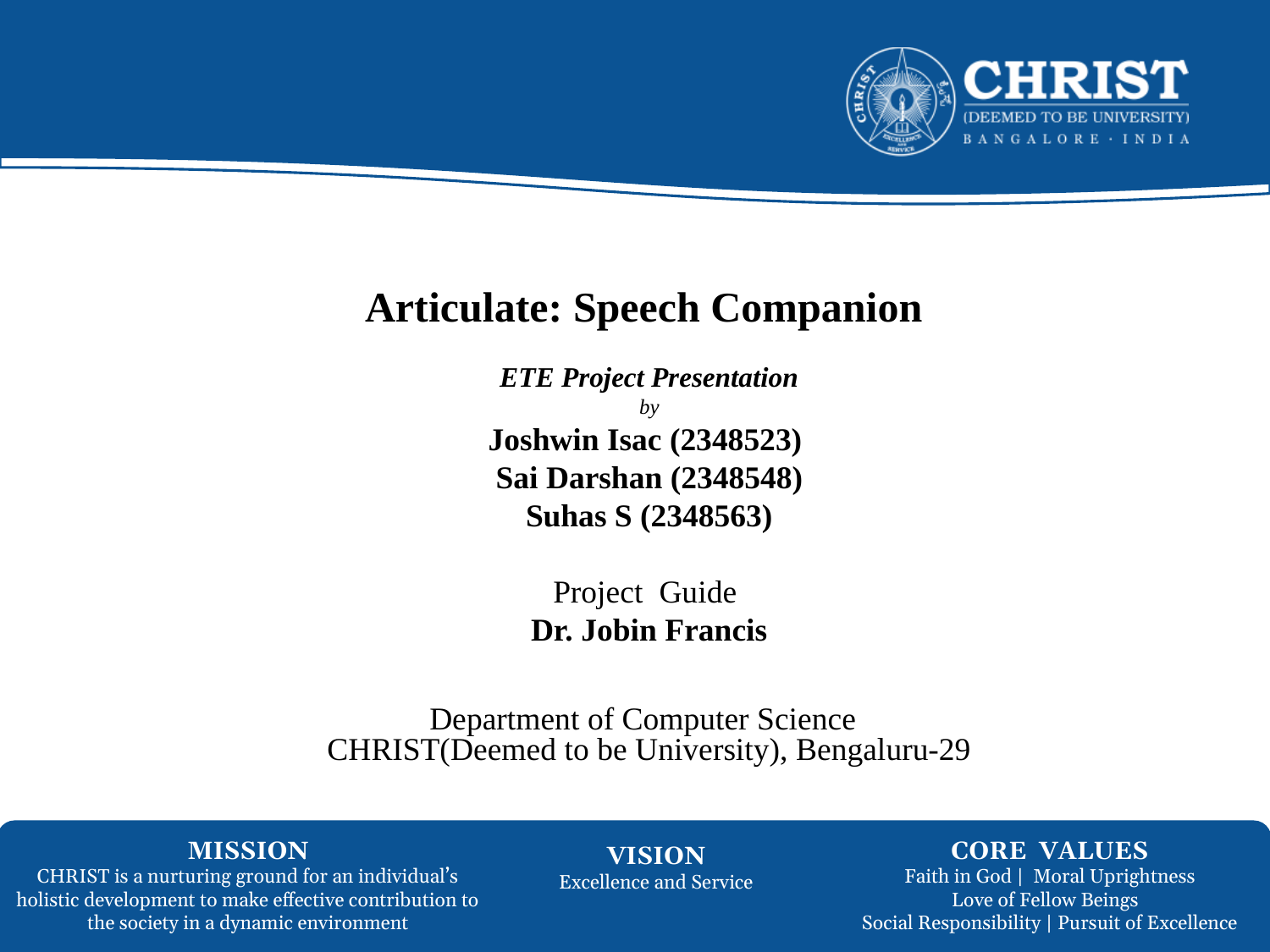

# Articulate: Speech Companion

 ETE Project Presentation
by
Joshwin Isac (2348523)
Sai Darshan (2348548)
Suhas S (2348563)

Project  Guide
Dr. Jobin Francis

Department of Computer Science
CHRIST(Deemed to be University), Bengaluru-29